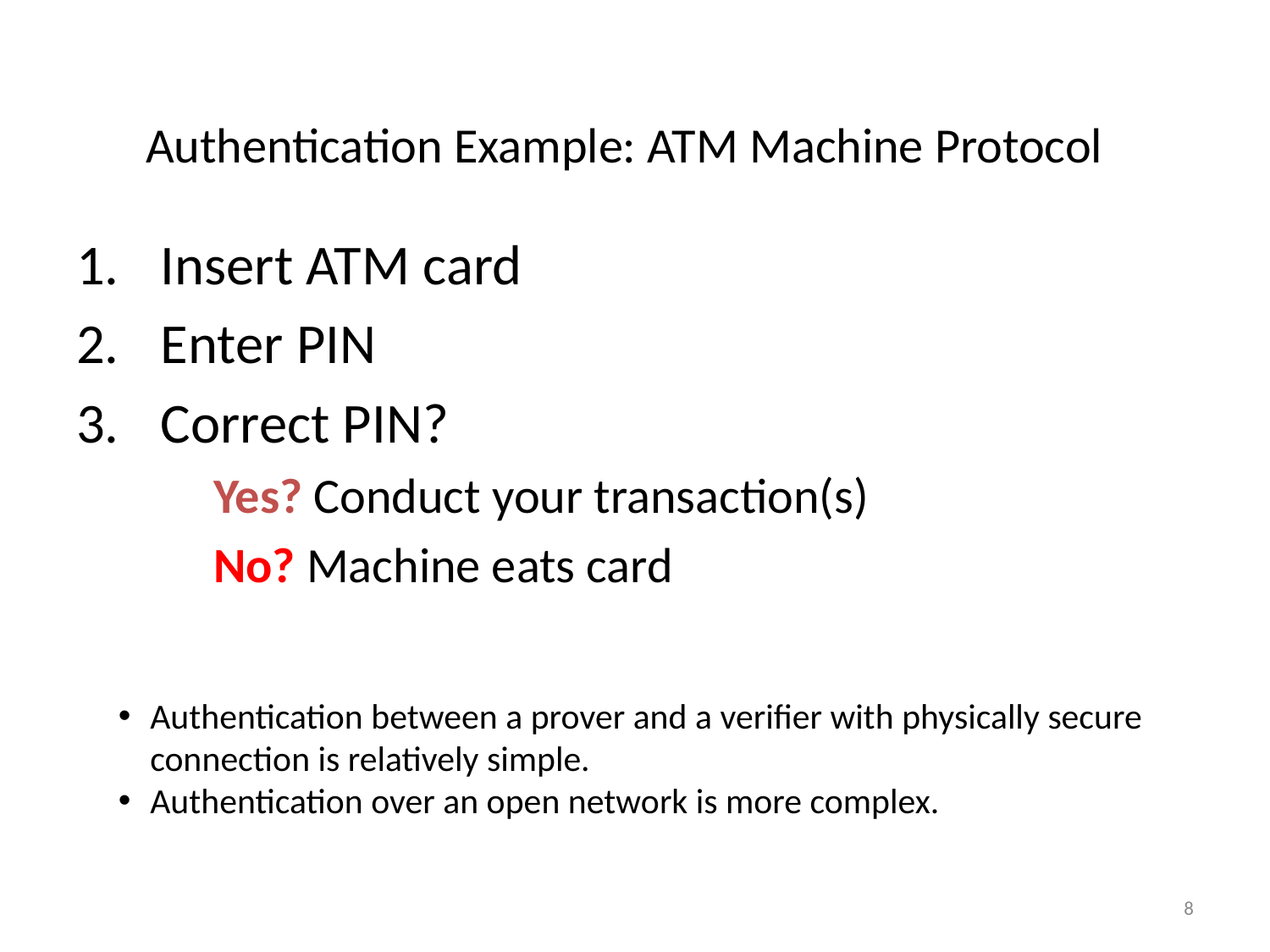

# Authentication Example: ATM Machine Protocol
Insert ATM card
Enter PIN
Correct PIN?
	Yes? Conduct your transaction(s)
	No? Machine eats card
Authentication between a prover and a verifier with physically secure connection is relatively simple.
Authentication over an open network is more complex.
8